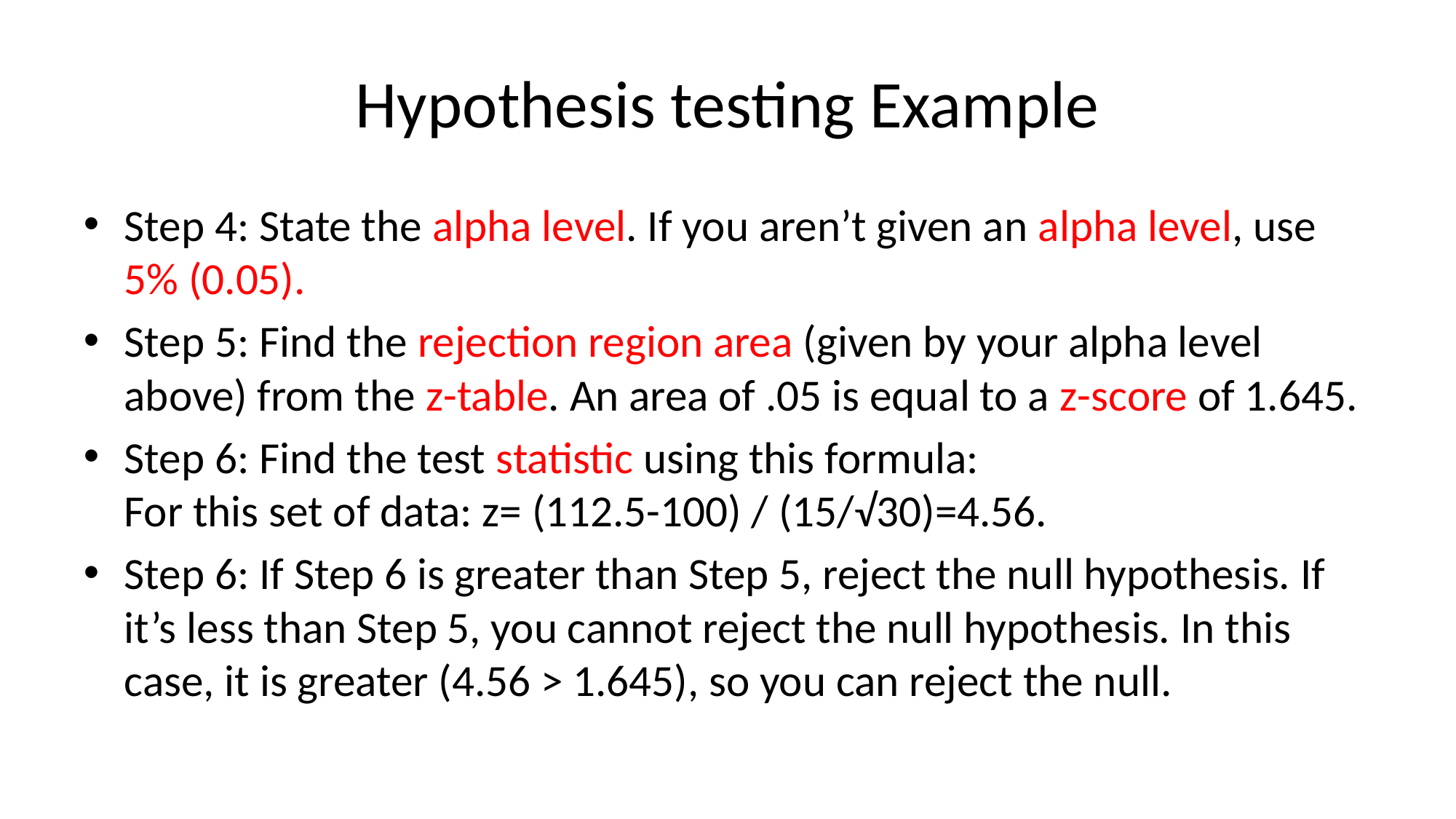

# Hypothesis testing Example
Step 4: State the alpha level. If you aren’t given an alpha level, use 5% (0.05).
Step 5: Find the rejection region area (given by your alpha level above) from the z-table. An area of .05 is equal to a z-score of 1.645.
Step 6: Find the test statistic using this formula:
For this set of data: z= (112.5-100) / (15/√30)=4.56.
Step 6: If Step 6 is greater than Step 5, reject the null hypothesis. If it’s less than Step 5, you cannot reject the null hypothesis. In this case, it is greater (4.56 > 1.645), so you can reject the null.